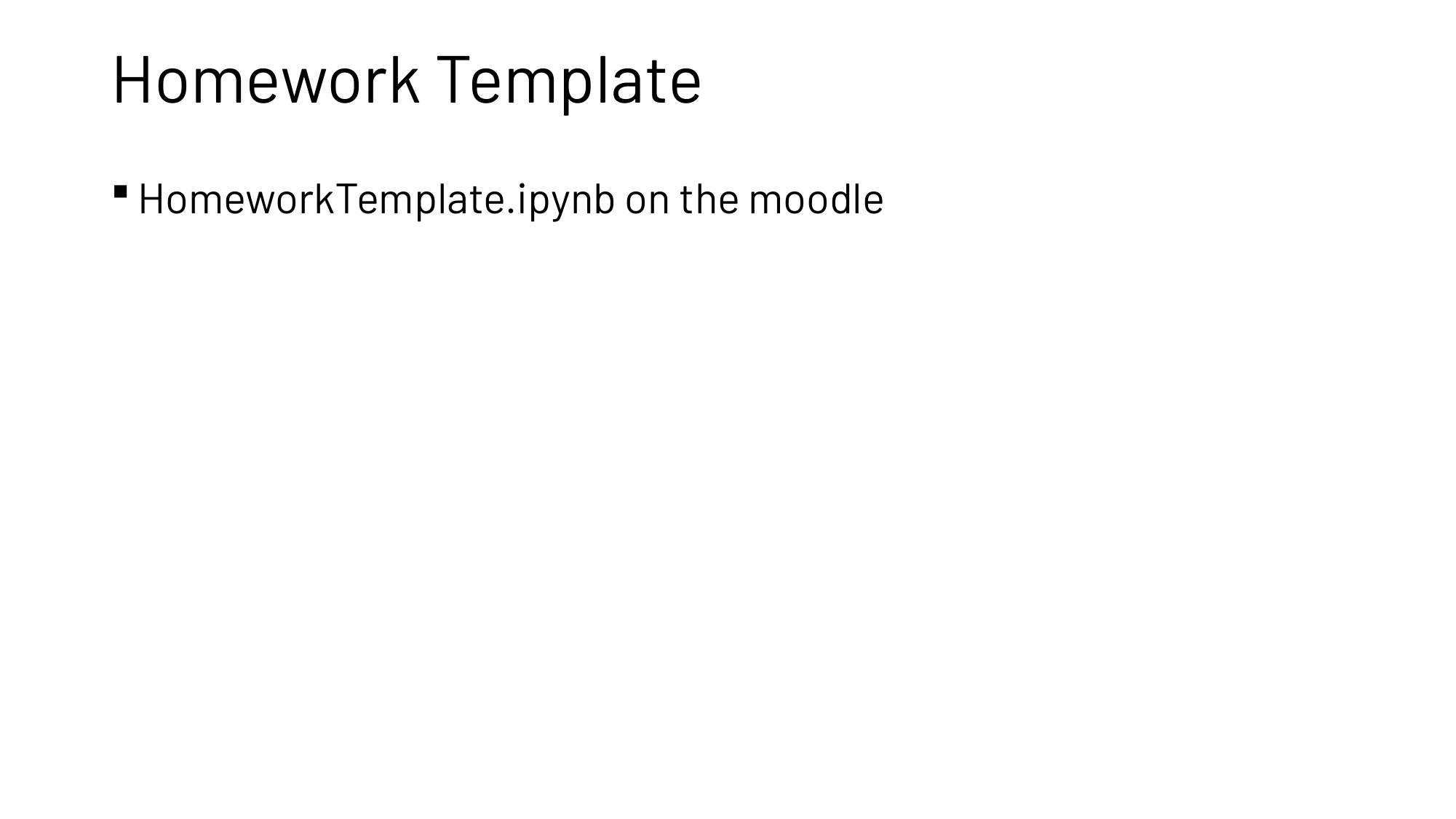

# Homework Template
HomeworkTemplate.ipynb on the moodle